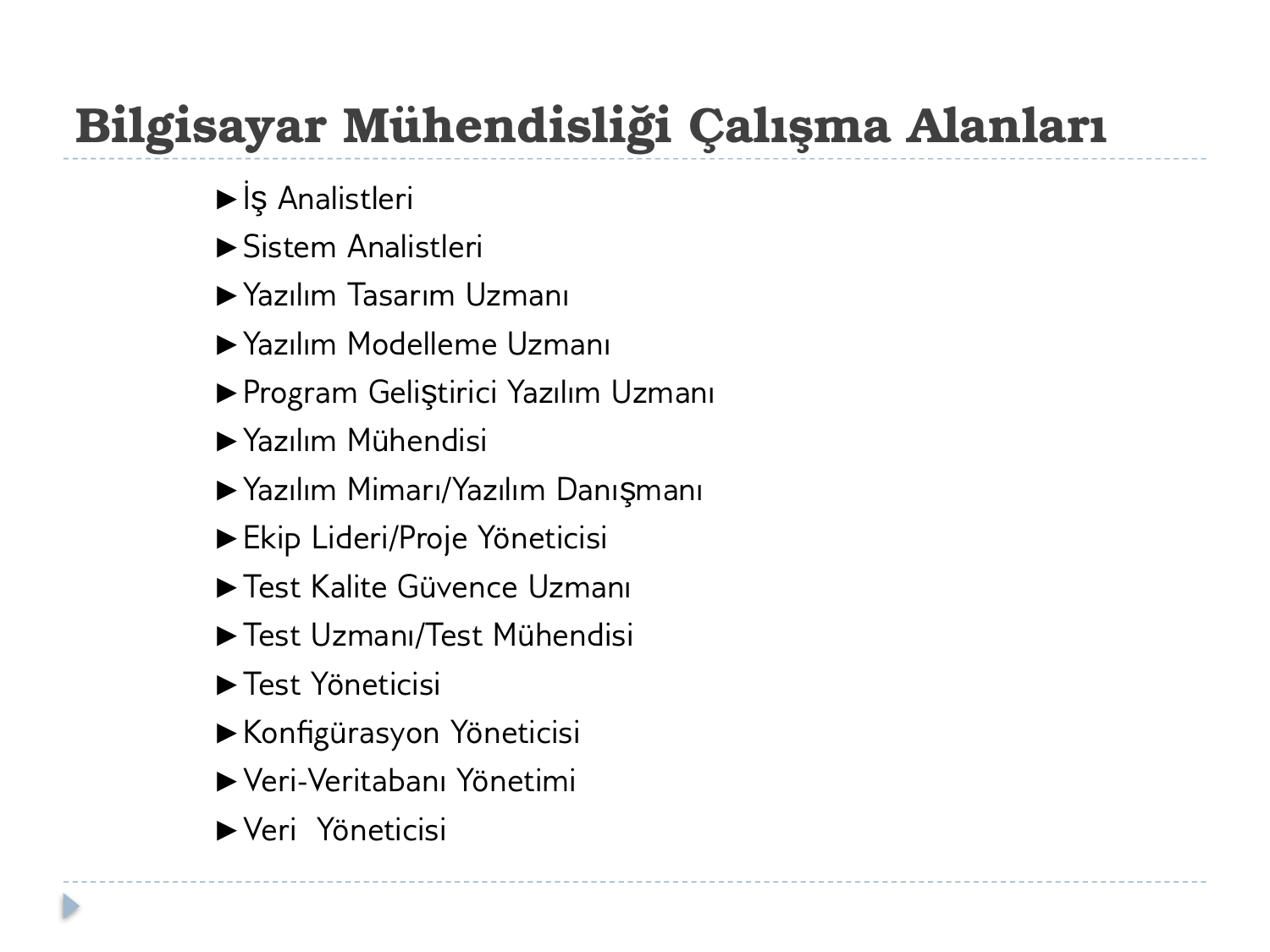

# Bilgisayar Mühendisliği Çalışma Alanları
  ►İş Analistleri
  ►Sistem Analistleri
  ►Yazılım Tasarım Uzmanı
  ►Yazılım Modelleme Uzmanı
  ►Program Geliştirici Yazılım Uzmanı
  ►Yazılım Mühendisi
  ►Yazılım Mimarı/Yazılım Danışmanı
  ►Ekip Lideri/Proje Yöneticisi
  ►Test Kalite Güvence Uzmanı
  ►Test Uzmanı/Test Mühendisi
  ►Test Yöneticisi
  ►Konfigürasyon Yöneticisi
  ►Veri-Veritabanı Yönetimi
  ►Veri  Yöneticisi